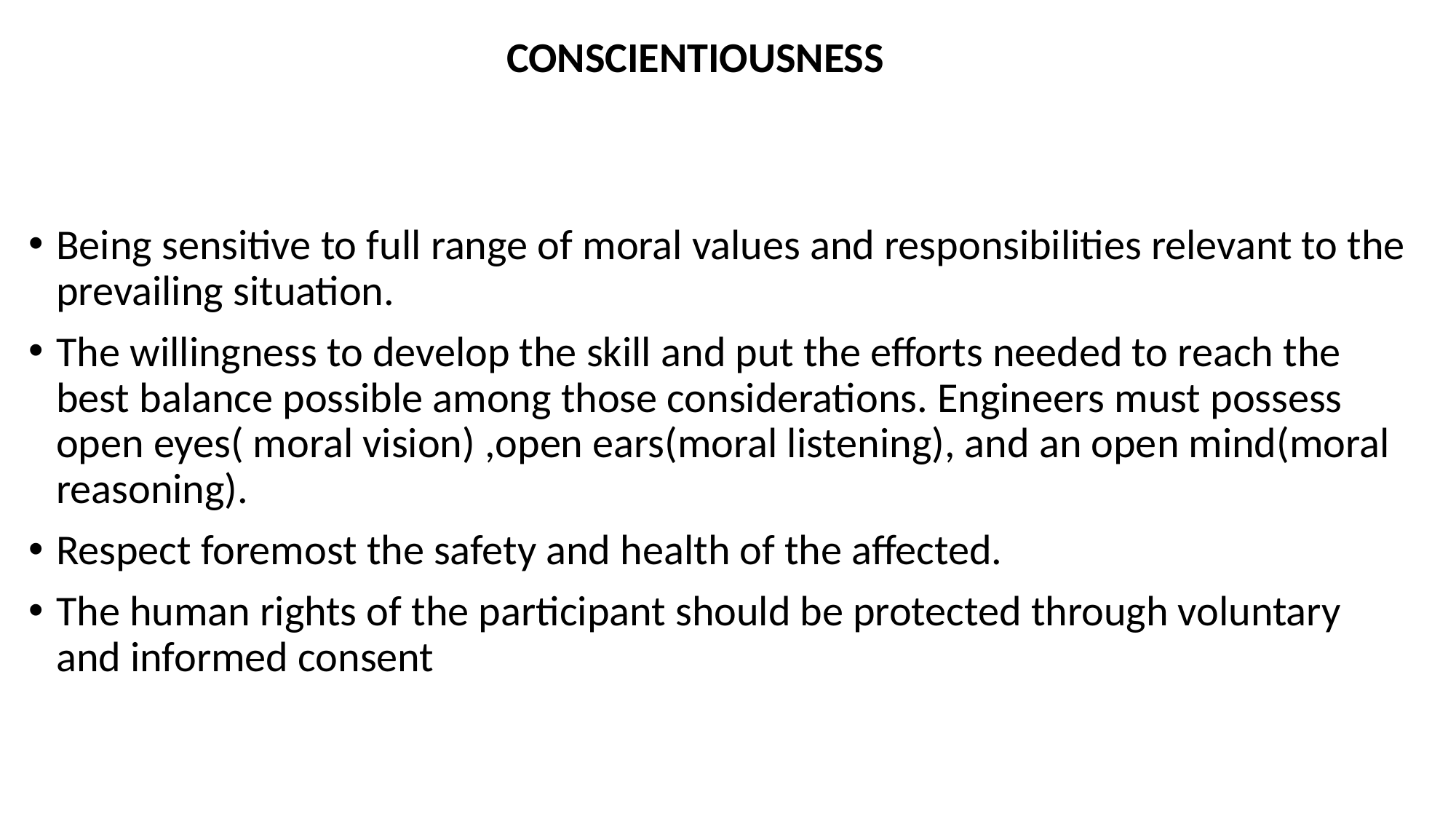

CONSCIENTIOUSNESS

Being sensitive to full range of moral values and responsibilities relevant to the prevailing situation.
The willingness to develop the skill and put the efforts needed to reach the best balance possible among those considerations. Engineers must possess open eyes( moral vision) ,open ears(moral listening), and an open mind(moral reasoning).
Respect foremost the safety and health of the affected.
The human rights of the participant should be protected through voluntary and informed consent